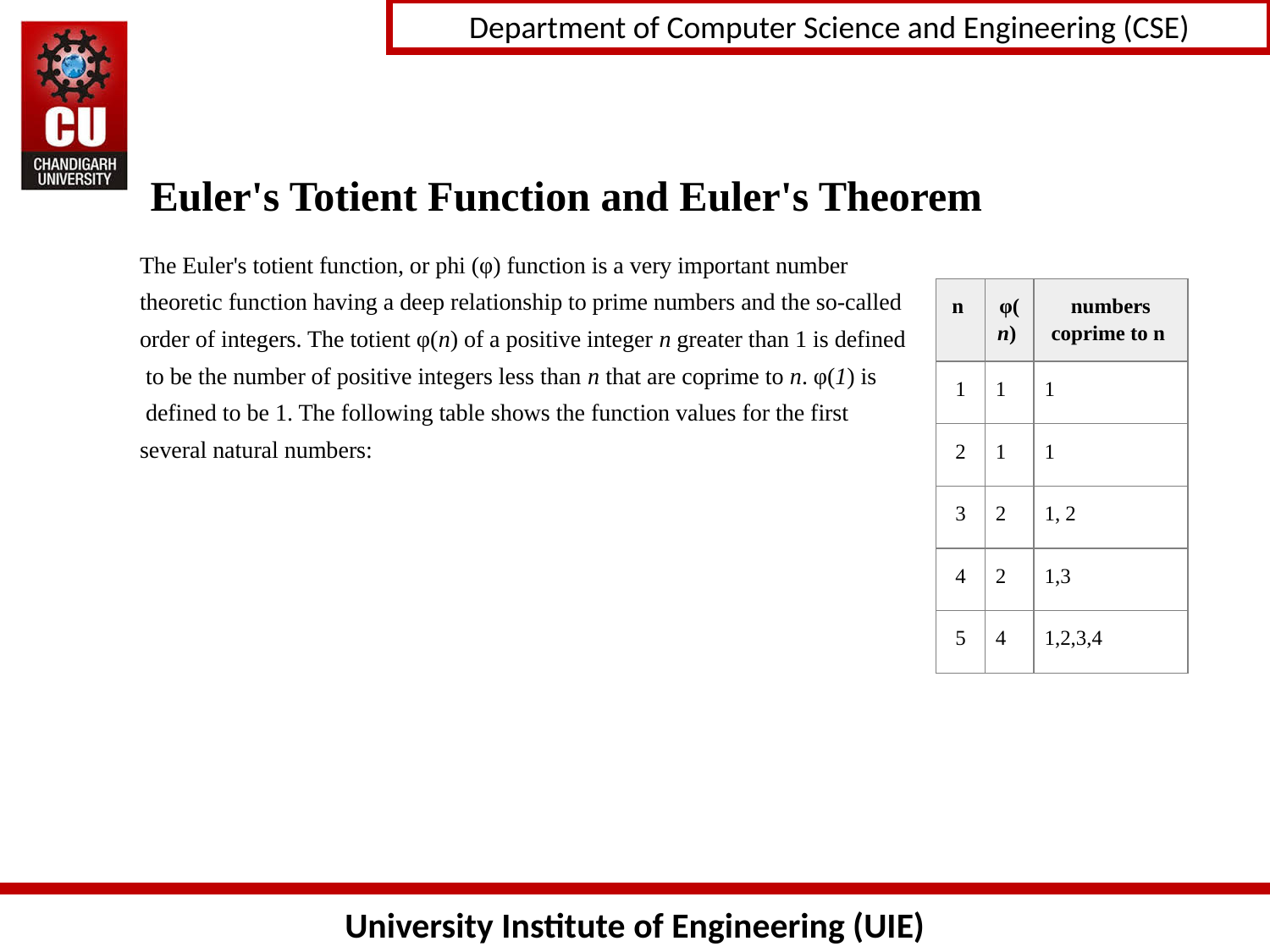

# Euler's Totient Function and Euler's Theorem
The Euler's totient function, or phi (φ) function is a very important number
theoretic function having a deep relationship to prime numbers and the so-called
order of integers. The totient φ(n) of a positive integer n greater than 1 is defined
 to be the number of positive integers less than n that are coprime to n. φ(1) is
 defined to be 1. The following table shows the function values for the first
several natural numbers:

| n | φ(n) | numbers coprime to n |
| --- | --- | --- |
| 1 | 1 | 1 |
| 2 | 1 | 1 |
| 3 | 2 | 1, 2 |
| 4 | 2 | 1,3 |
| 5 | 4 | 1,2,3,4 |